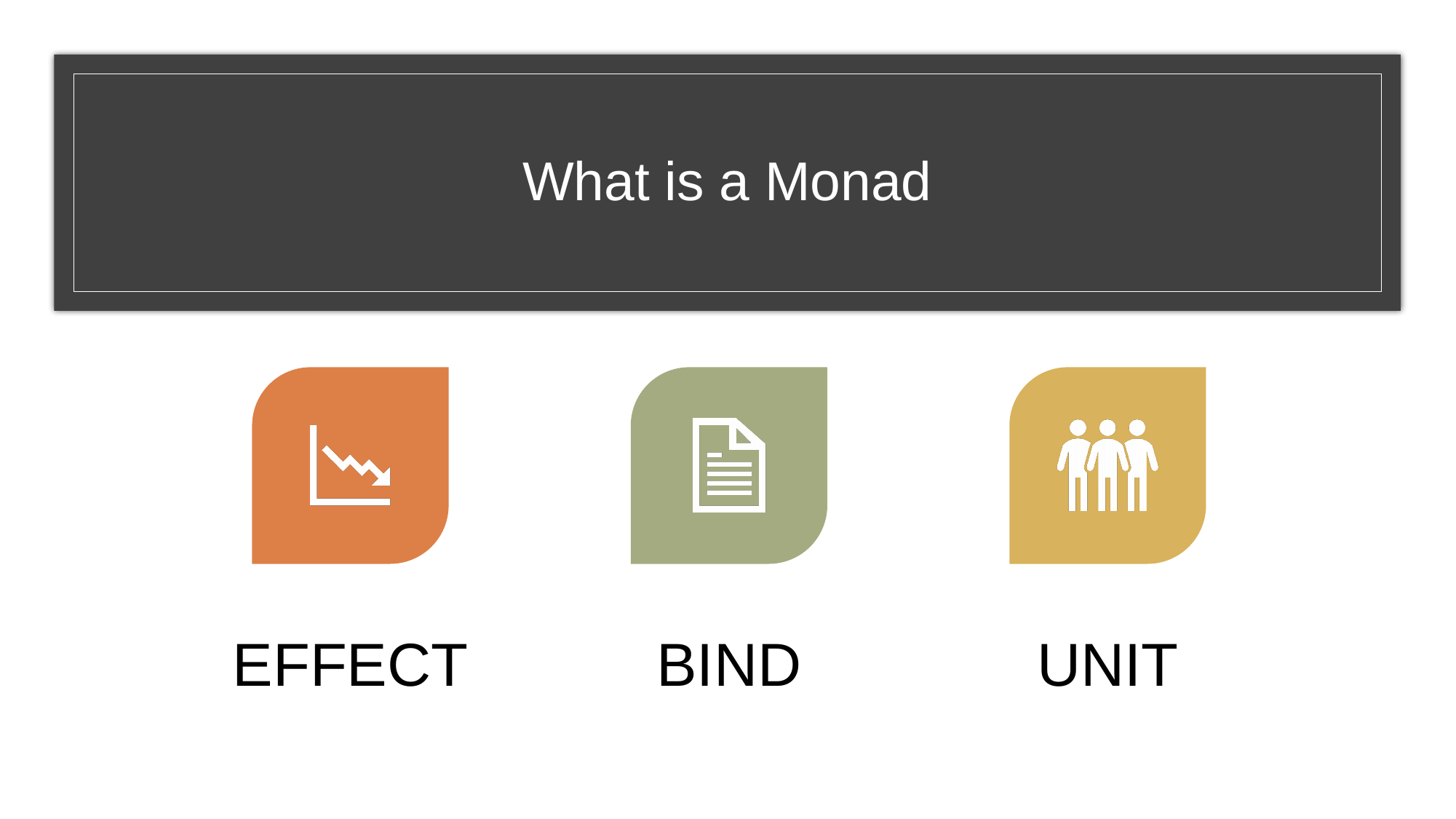

# What is a Monad
Effect
Bind
Unit